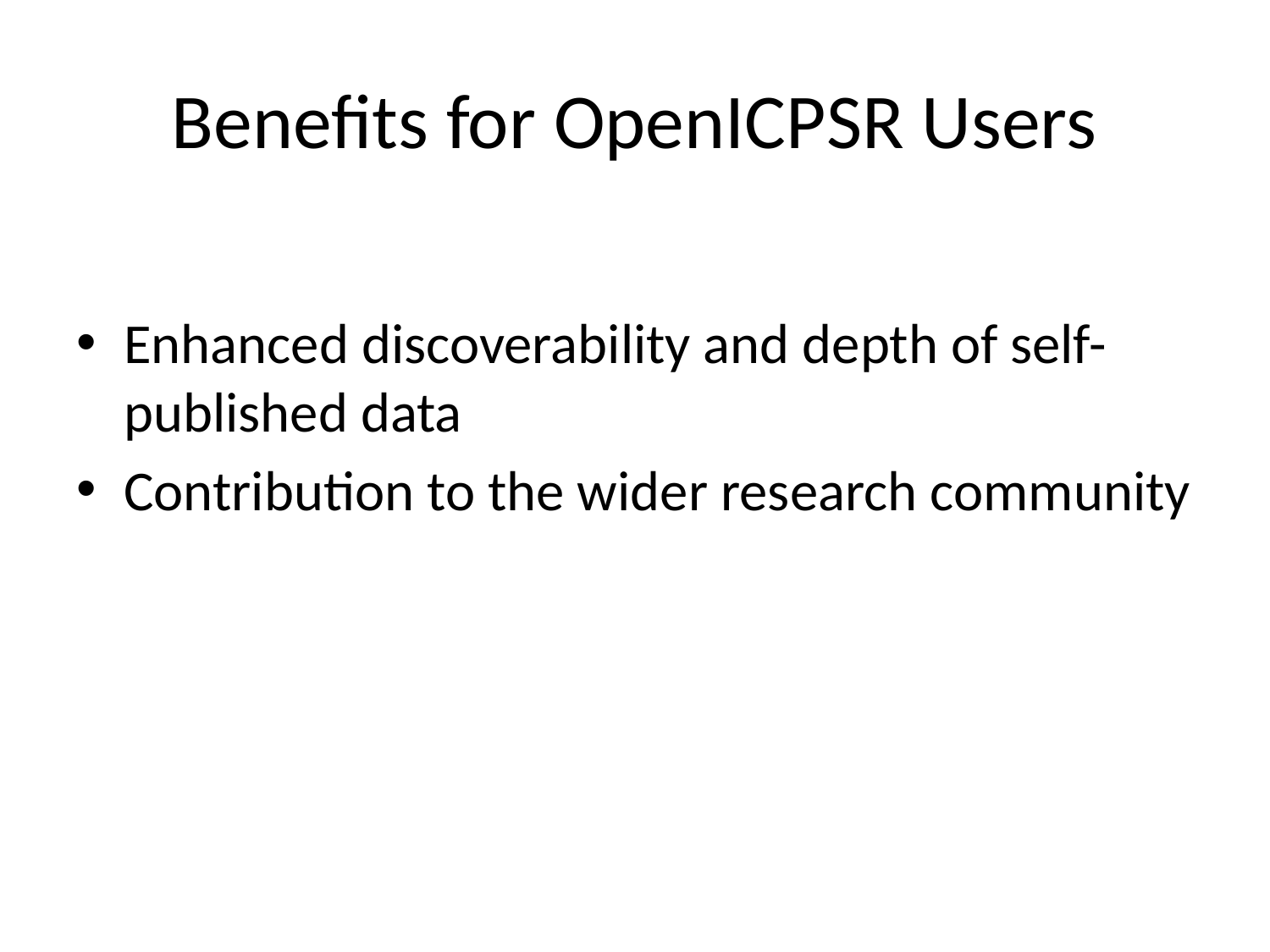

# Benefits for OpenICPSR Users

Enhanced discoverability and depth of self-published data
Contribution to the wider research community